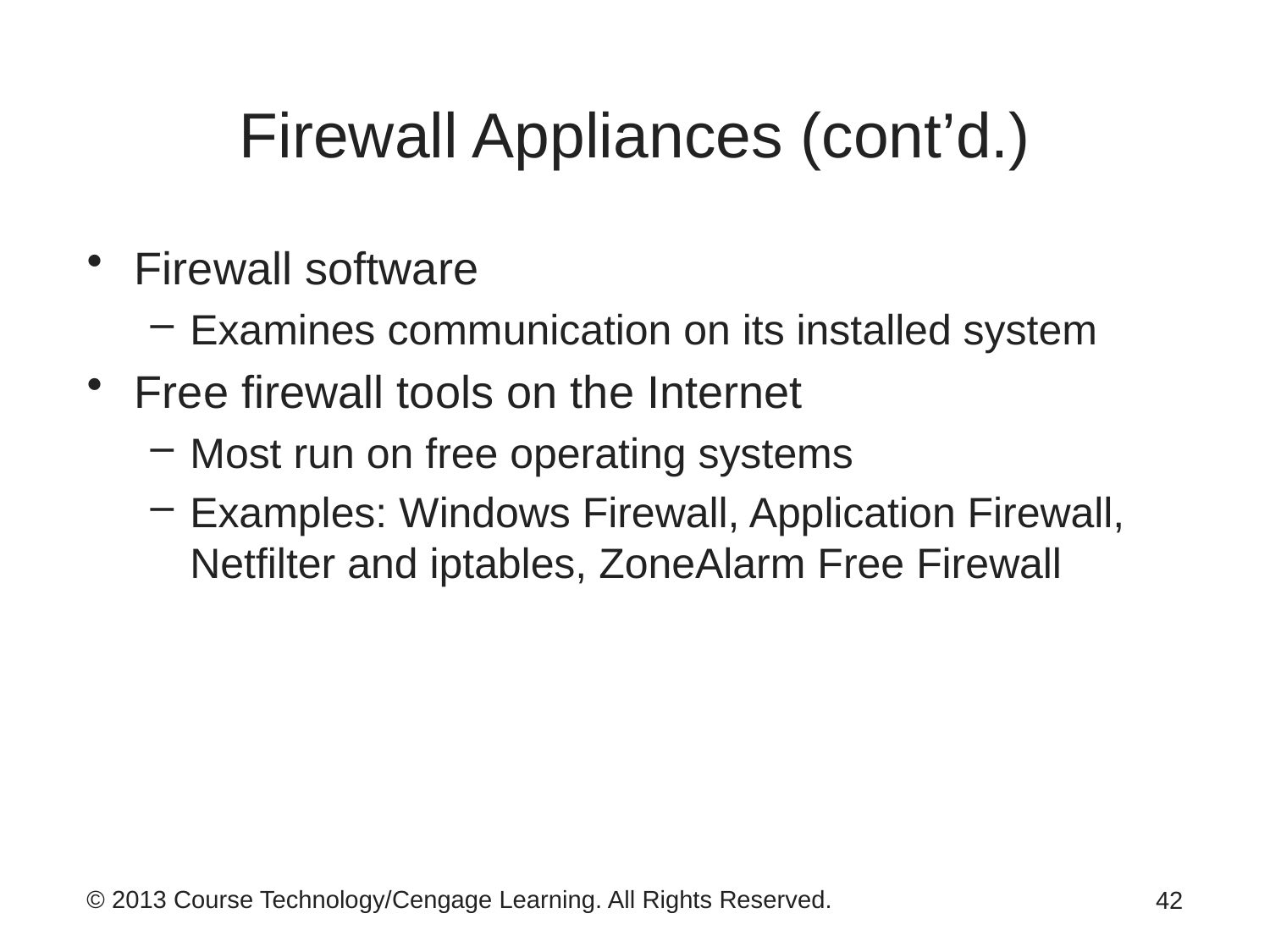

# Firewall Appliances (cont’d.)
Firewall software
Examines communication on its installed system
Free firewall tools on the Internet
Most run on free operating systems
Examples: Windows Firewall, Application Firewall, Netfilter and iptables, ZoneAlarm Free Firewall

42